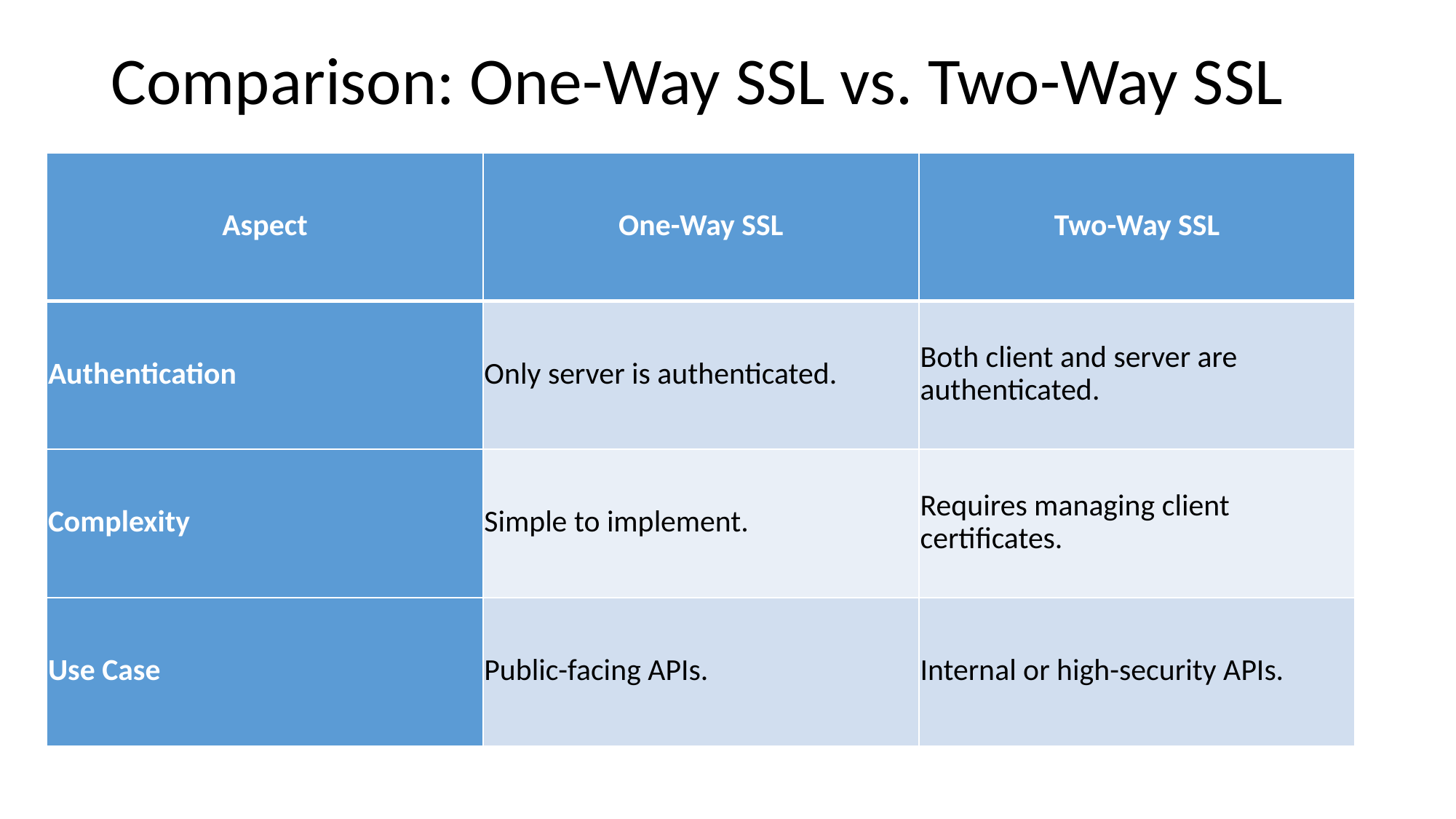

# Comparison: One-Way SSL vs. Two-Way SSL
| Aspect | One-Way SSL | Two-Way SSL |
| --- | --- | --- |
| Authentication | Only server is authenticated. | Both client and server are authenticated. |
| Complexity | Simple to implement. | Requires managing client certificates. |
| Use Case | Public-facing APIs. | Internal or high-security APIs. |